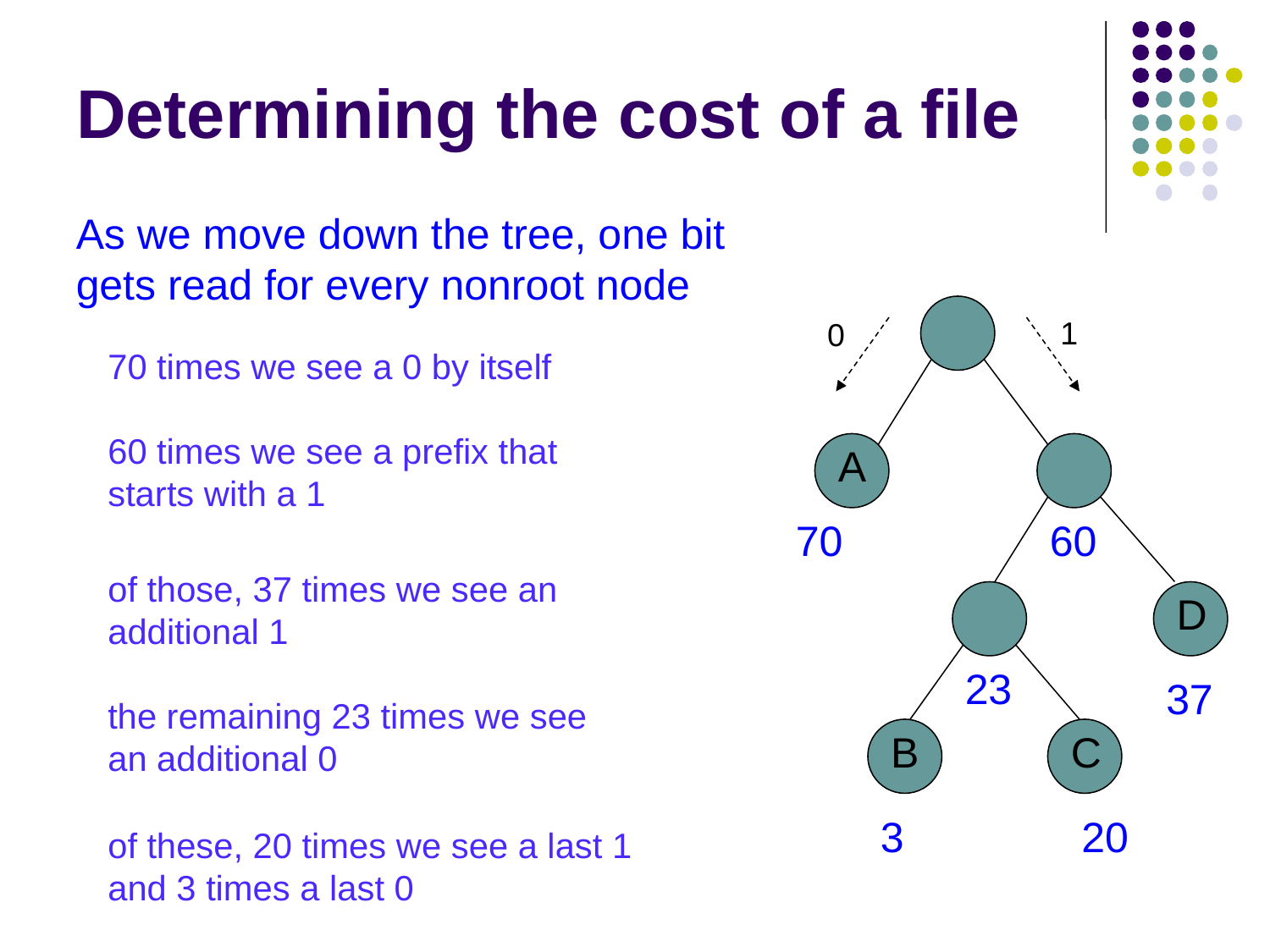

# Determining the cost of a file
As we move down the tree, one bit gets read for every nonroot node

1
0

70 times we see a 0 by itself

60 times we see a prefix that starts with a 1

A

70
60
of those, 37 times we see an additional 1

D

23
37
the remaining 23 times we see an additional 0

B

C
3
20
of these, 20 times we see a last 1 and 3 times a last 0